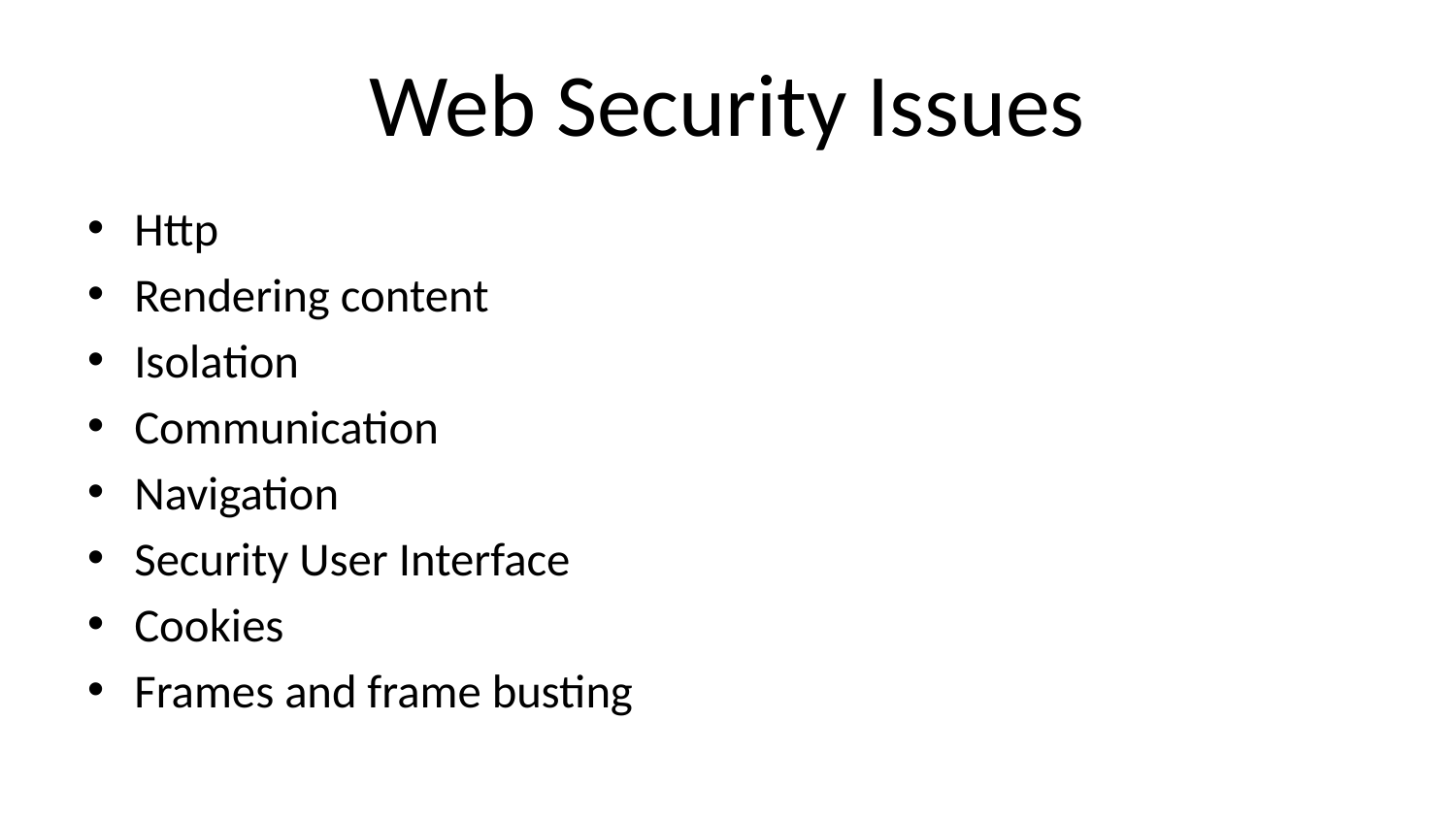

# Web Security Issues
Http
Rendering content
Isolation
Communication
Navigation
Security User Interface
Cookies
Frames and frame busting